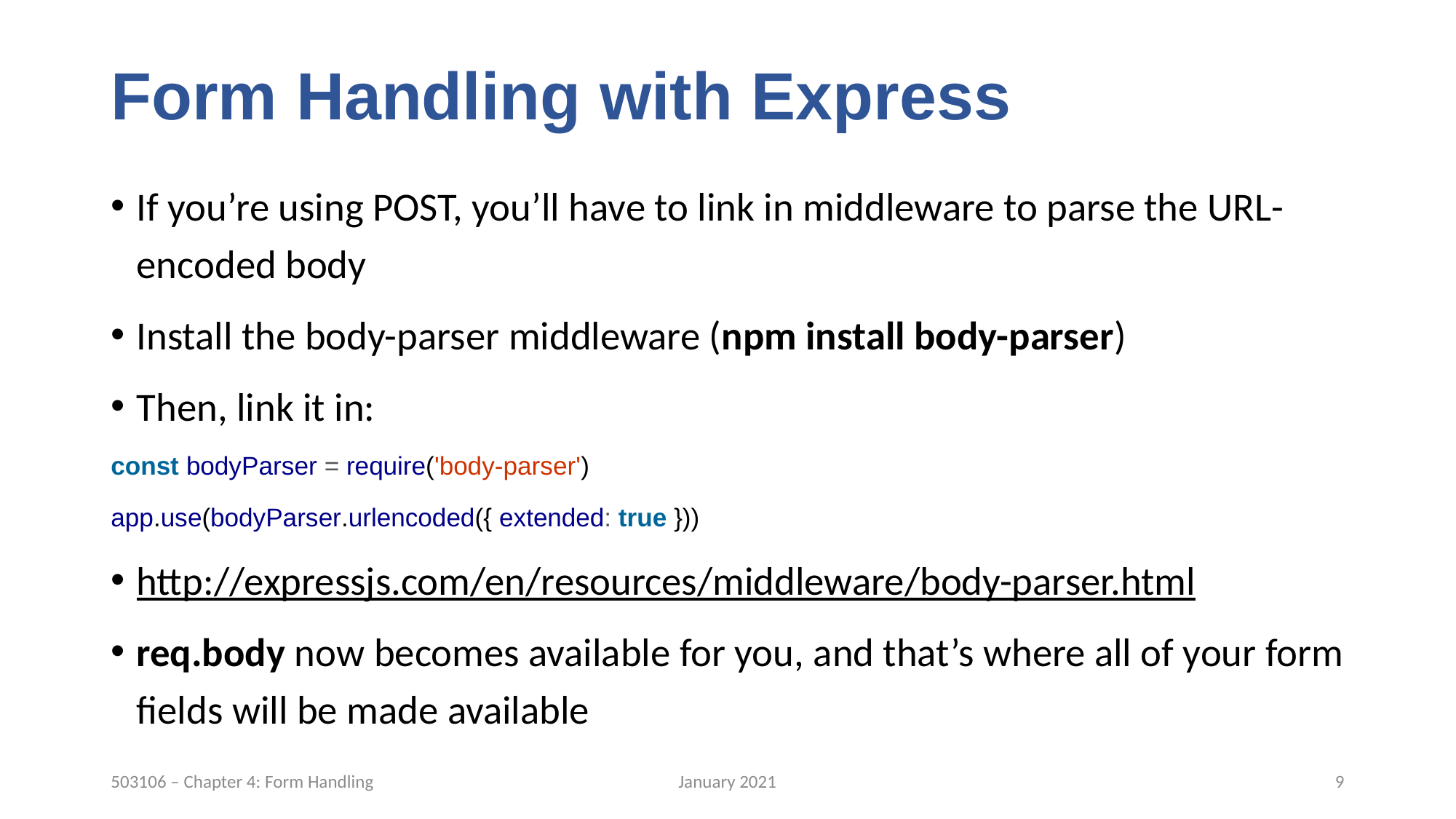

# Form Handling with Express
If you’re using POST, you’ll have to link in middleware to parse the URL-encoded body
Install the body-parser middleware (npm install body-parser)
Then, link it in:
const bodyParser = require('body-parser')
app.use(bodyParser.urlencoded({ extended: true }))
http://expressjs.com/en/resources/middleware/body-parser.html
req.body now becomes available for you, and that’s where all of your form fields will be made available
January 2021
9